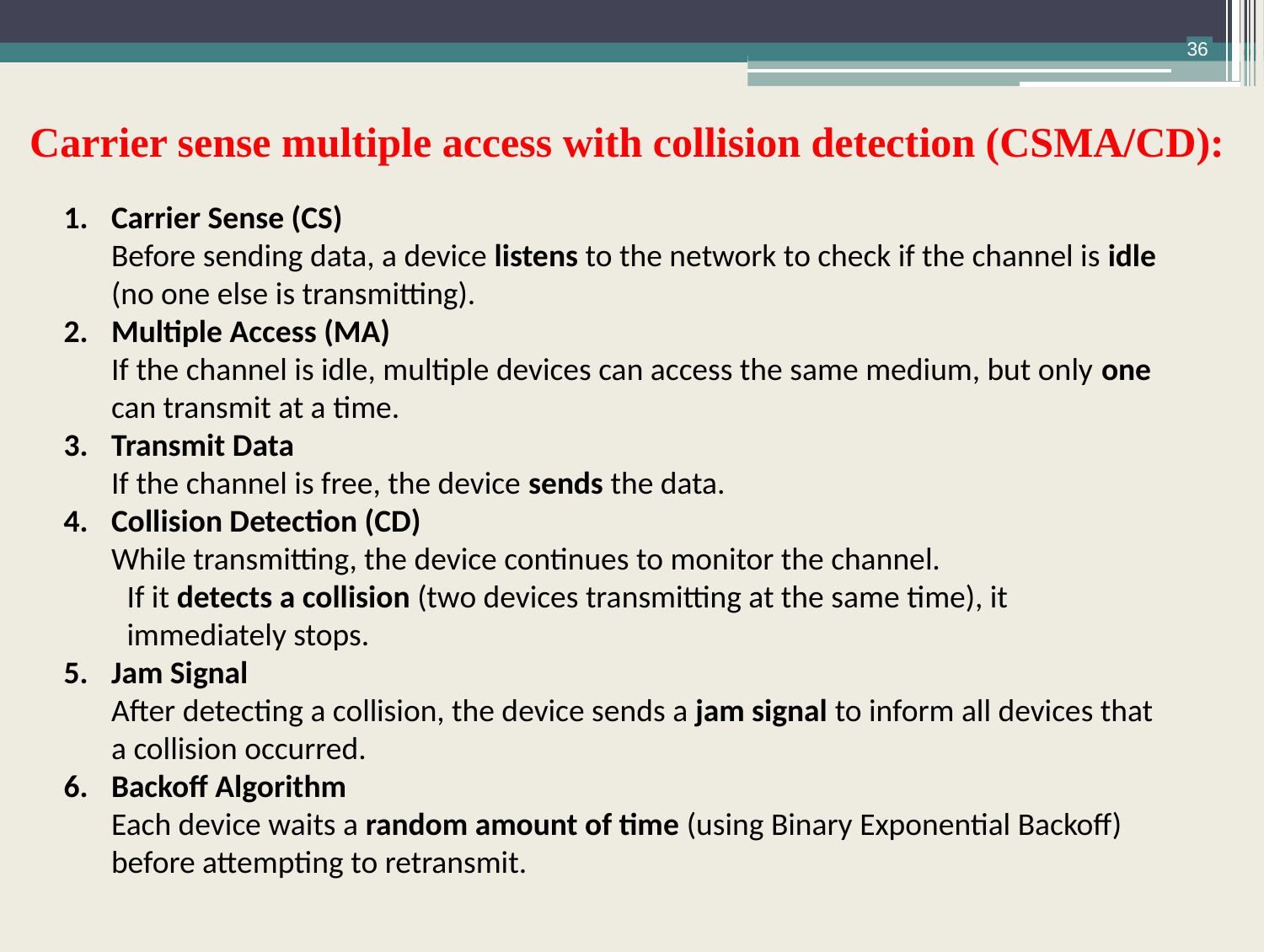

36
Carrier sense multiple access with collision detection (CSMA/CD):

Carrier Sense (CS)
Before sending data, a device listens to the network to check if the channel is idle (no one else is transmitting).
Multiple Access (MA)
If the channel is idle, multiple devices can access the same medium, but only one can transmit at a time.
Transmit Data
If the channel is free, the device sends the data.
Collision Detection (CD)
While transmitting, the device continues to monitor the channel.
If it detects a collision (two devices transmitting at the same time), it immediately stops.
Jam Signal
After detecting a collision, the device sends a jam signal to inform all devices that a collision occurred.
Backoff Algorithm
Each device waits a random amount of time (using Binary Exponential Backoff) before attempting to retransmit.